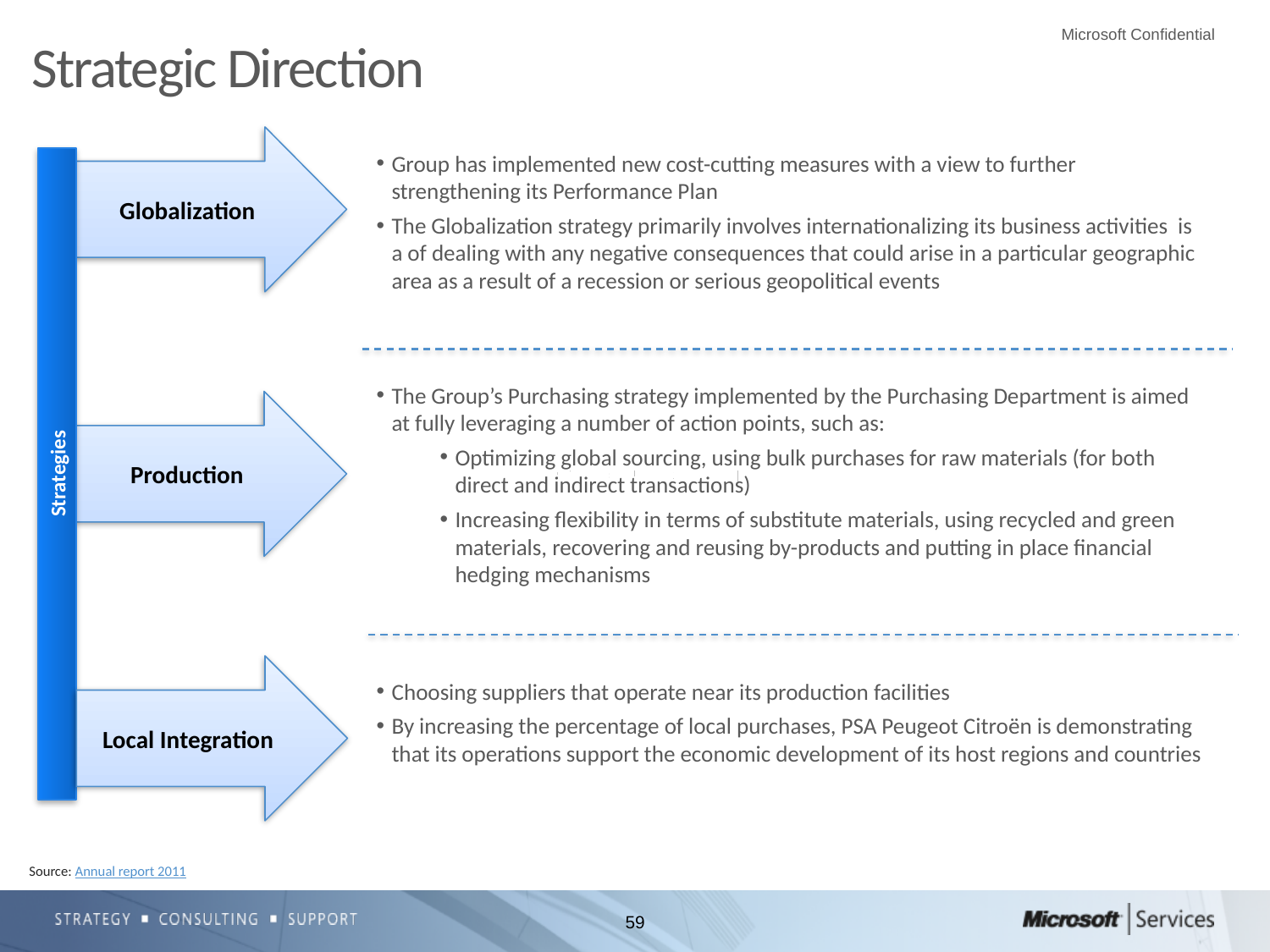

# Strategic Direction
Globalization
Group has implemented new cost-cutting measures with a view to further strengthening its Performance Plan
The Globalization strategy primarily involves internationalizing its business activities  is a of dealing with any negative consequences that could arise in a particular geographic area as a result of a recession or serious geopolitical events

The Group’s Purchasing strategy implemented by the Purchasing Department is aimed at fully leveraging a number of action points, such as:
Optimizing global sourcing, using bulk purchases for raw materials (for both direct and indirect transactions)
Increasing flexibility in terms of substitute materials, using recycled and green materials, recovering and reusing by-products and putting in place financial hedging mechanisms
Production
Strategies
Local Integration
Choosing suppliers that operate near its production facilities
By increasing the percentage of local purchases, PSA Peugeot Citroën is demonstrating that its operations support the economic development of its host regions and countries
Source: Annual report 2011